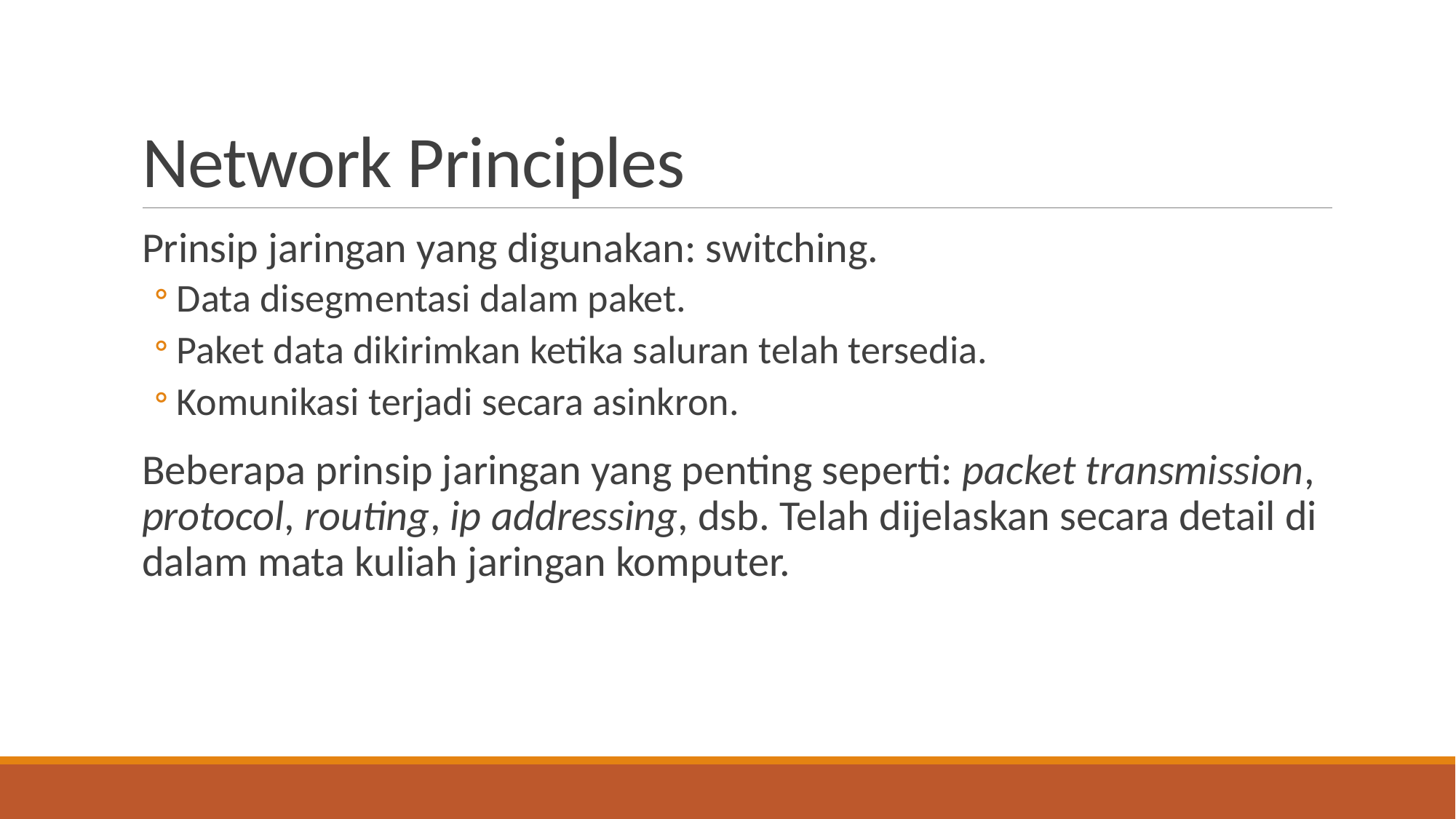

# Network Principles
Prinsip jaringan yang digunakan: switching.
Data disegmentasi dalam paket.
Paket data dikirimkan ketika saluran telah tersedia.
Komunikasi terjadi secara asinkron.
Beberapa prinsip jaringan yang penting seperti: packet transmission, protocol, routing, ip addressing, dsb. Telah dijelaskan secara detail di dalam mata kuliah jaringan komputer.